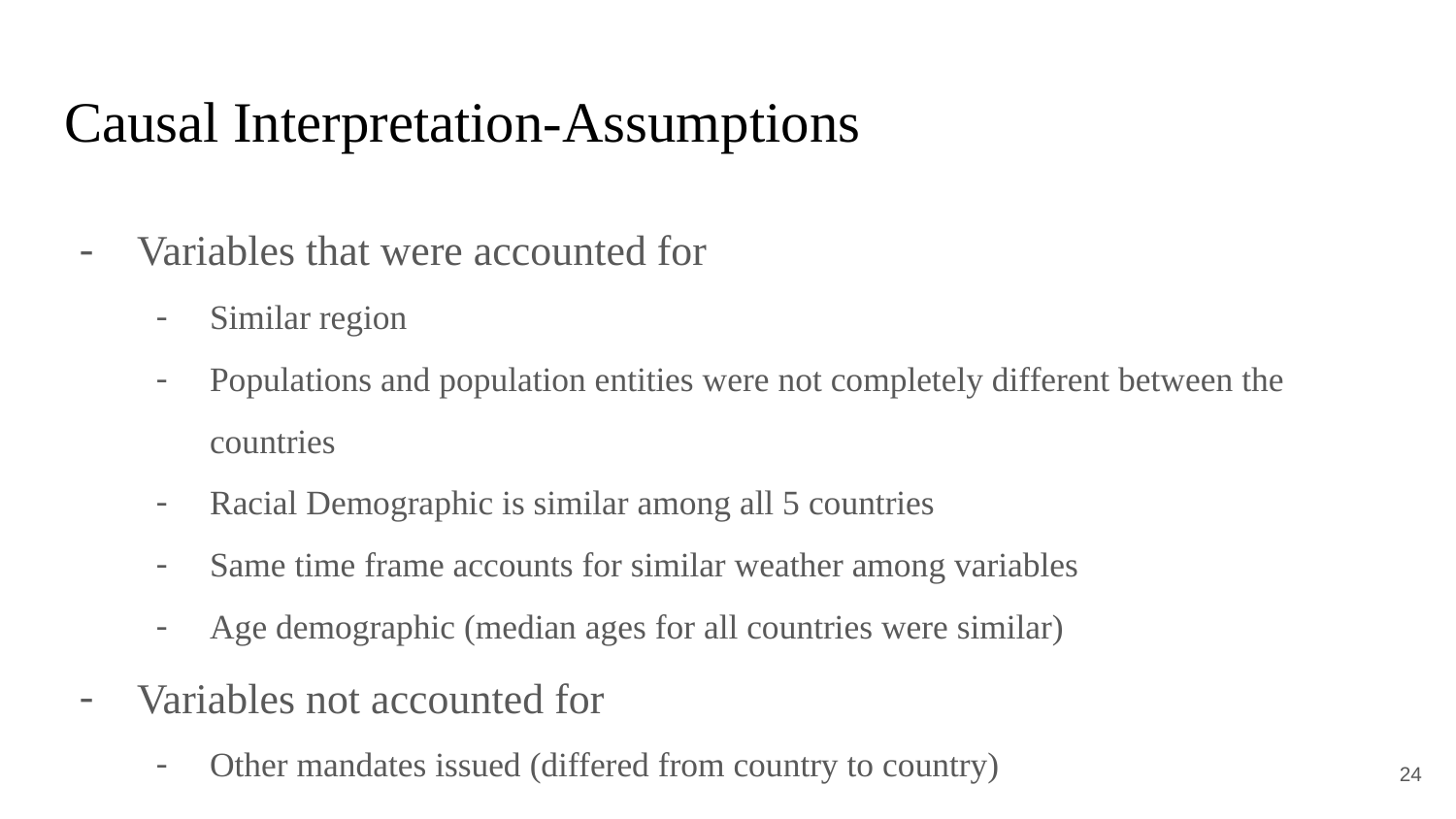

# Causal Interpretation-Assumptions
Variables that were accounted for
Similar region
Populations and population entities were not completely different between the countries
Racial Demographic is similar among all 5 countries
Same time frame accounts for similar weather among variables
Age demographic (median ages for all countries were similar)
Variables not accounted for
Other mandates issued (differed from country to country)
24